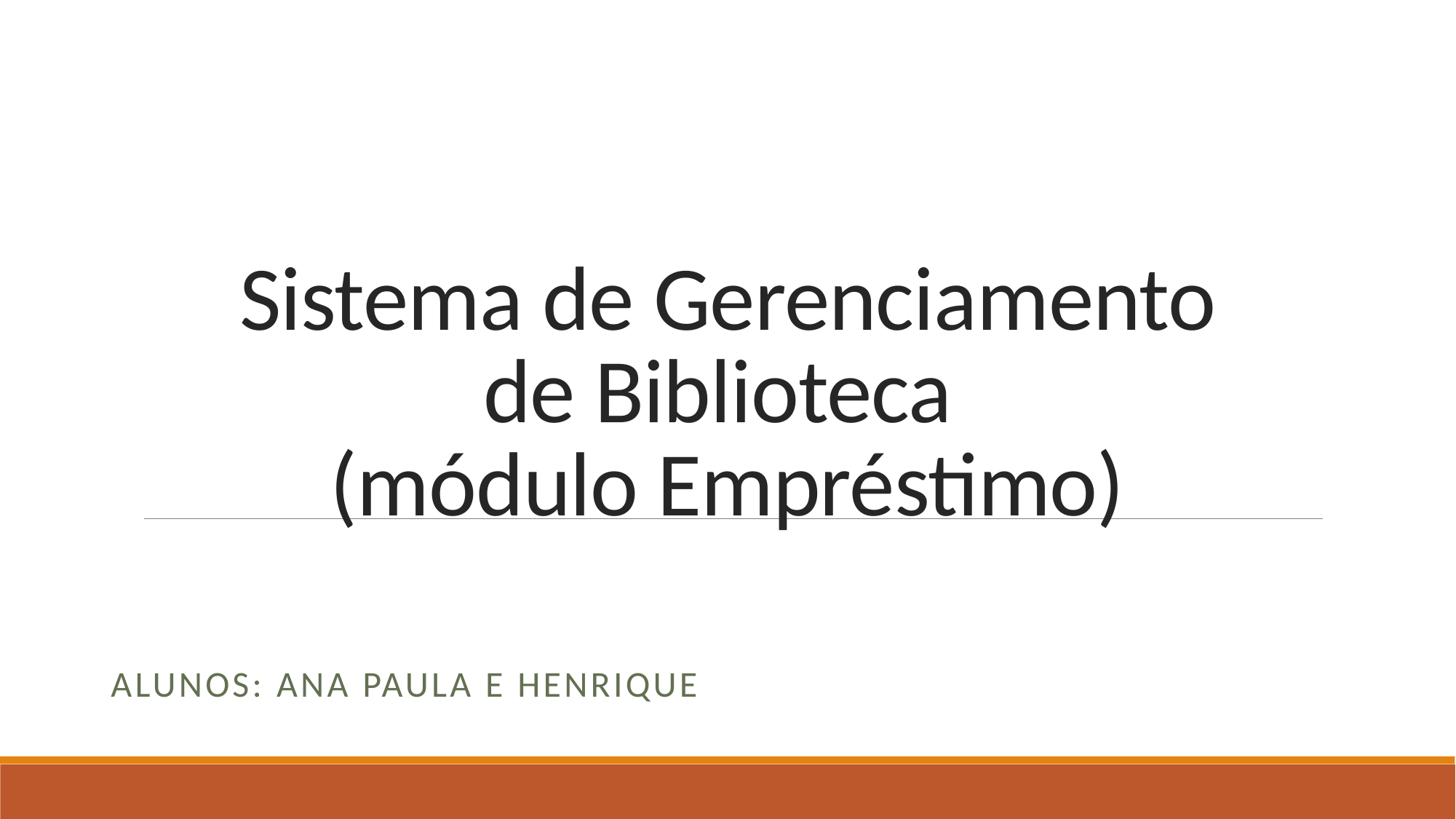

# Sistema de Gerenciamento de Biblioteca  (módulo Empréstimo)

Alunos: Ana Paula e Henrique